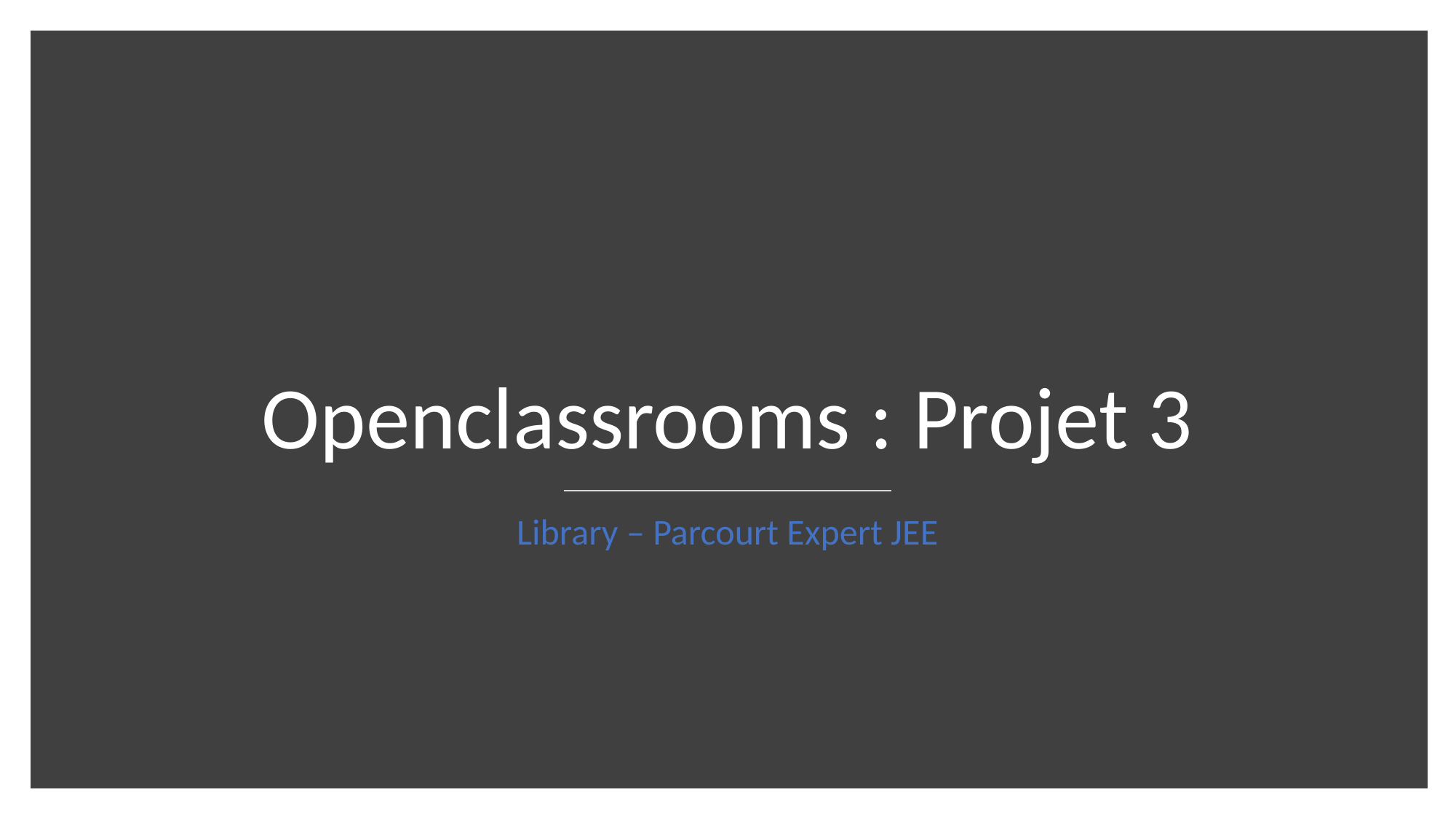

# Openclassrooms : Projet 3
Library – Parcourt Expert JEE